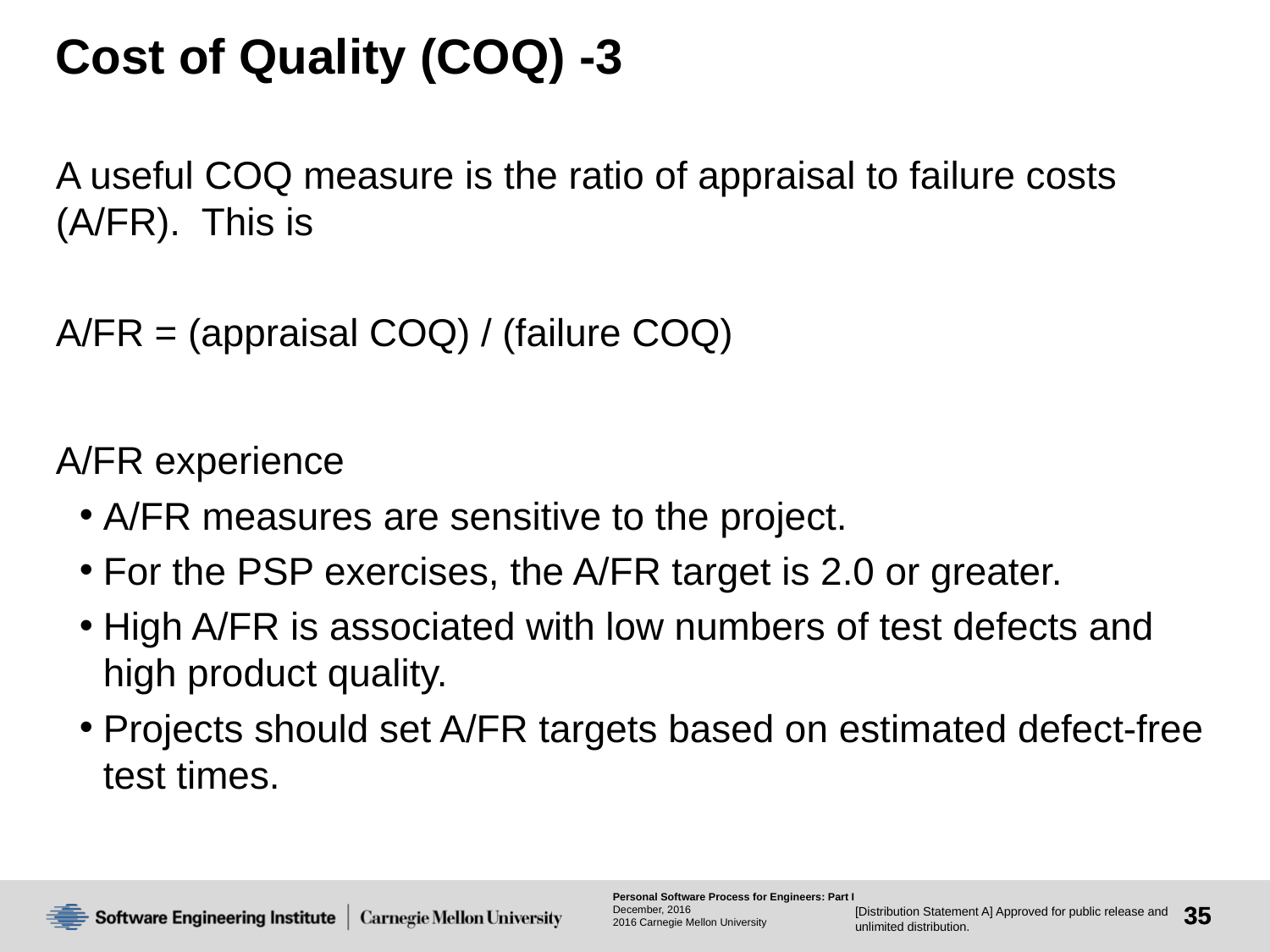

# Cost of Quality (COQ) -3
A useful COQ measure is the ratio of appraisal to failure costs
(A/FR).  This is
A/FR = (appraisal COQ) / (failure COQ)

A/FR experience
A/FR measures are sensitive to the project.
For the PSP exercises, the A/FR target is 2.0 or greater.
High A/FR is associated with low numbers of test defects and high product quality.
Projects should set A/FR targets based on estimated defect-free test times.